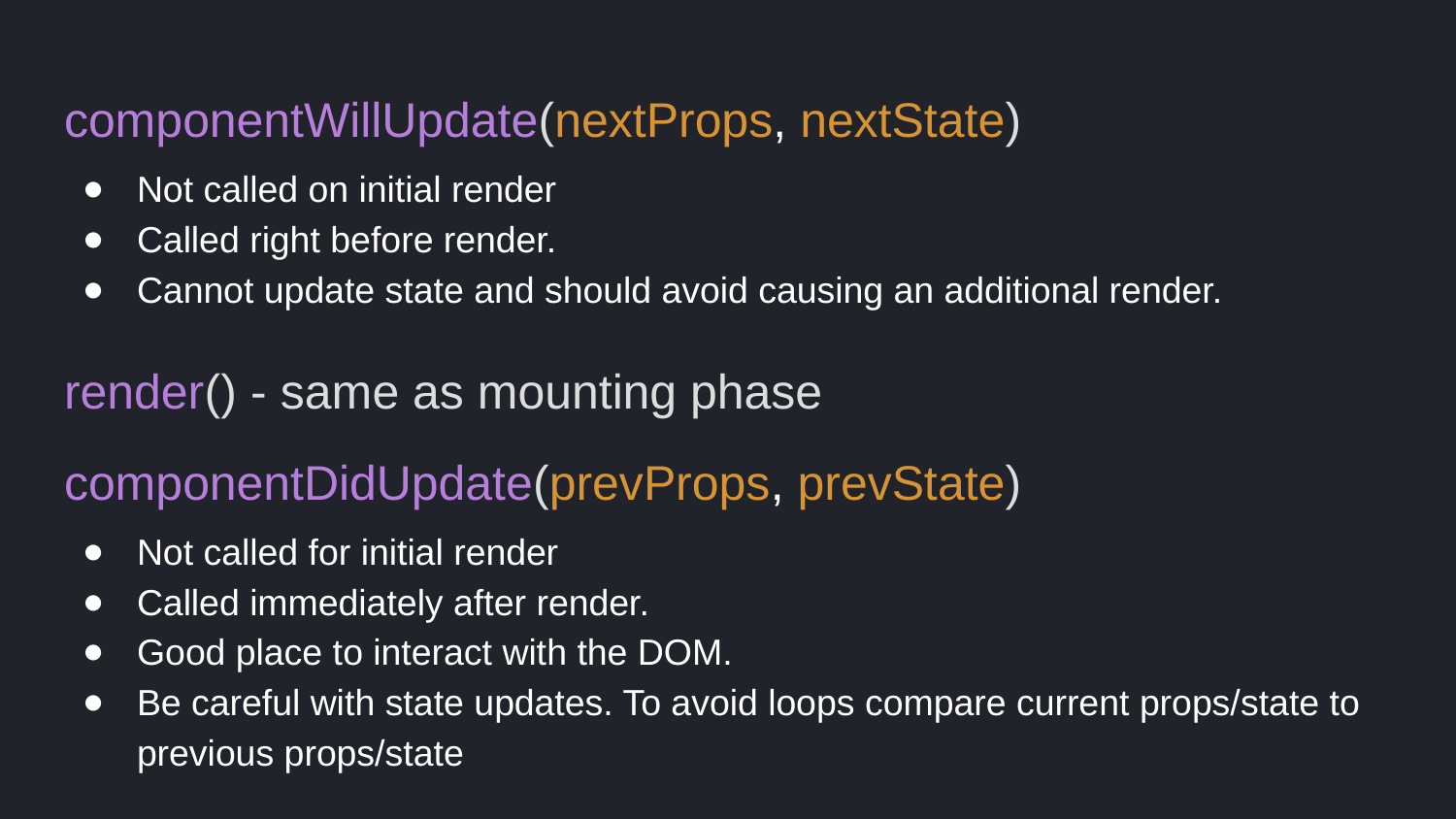

# componentWillUpdate(nextProps, nextState)
Not called on initial render
Called right before render.
Cannot update state and should avoid causing an additional render.
render() - same as mounting phase
componentDidUpdate(prevProps, prevState)
Not called for initial render
Called immediately after render.
Good place to interact with the DOM.
Be careful with state updates. To avoid loops compare current props/state to previous props/state